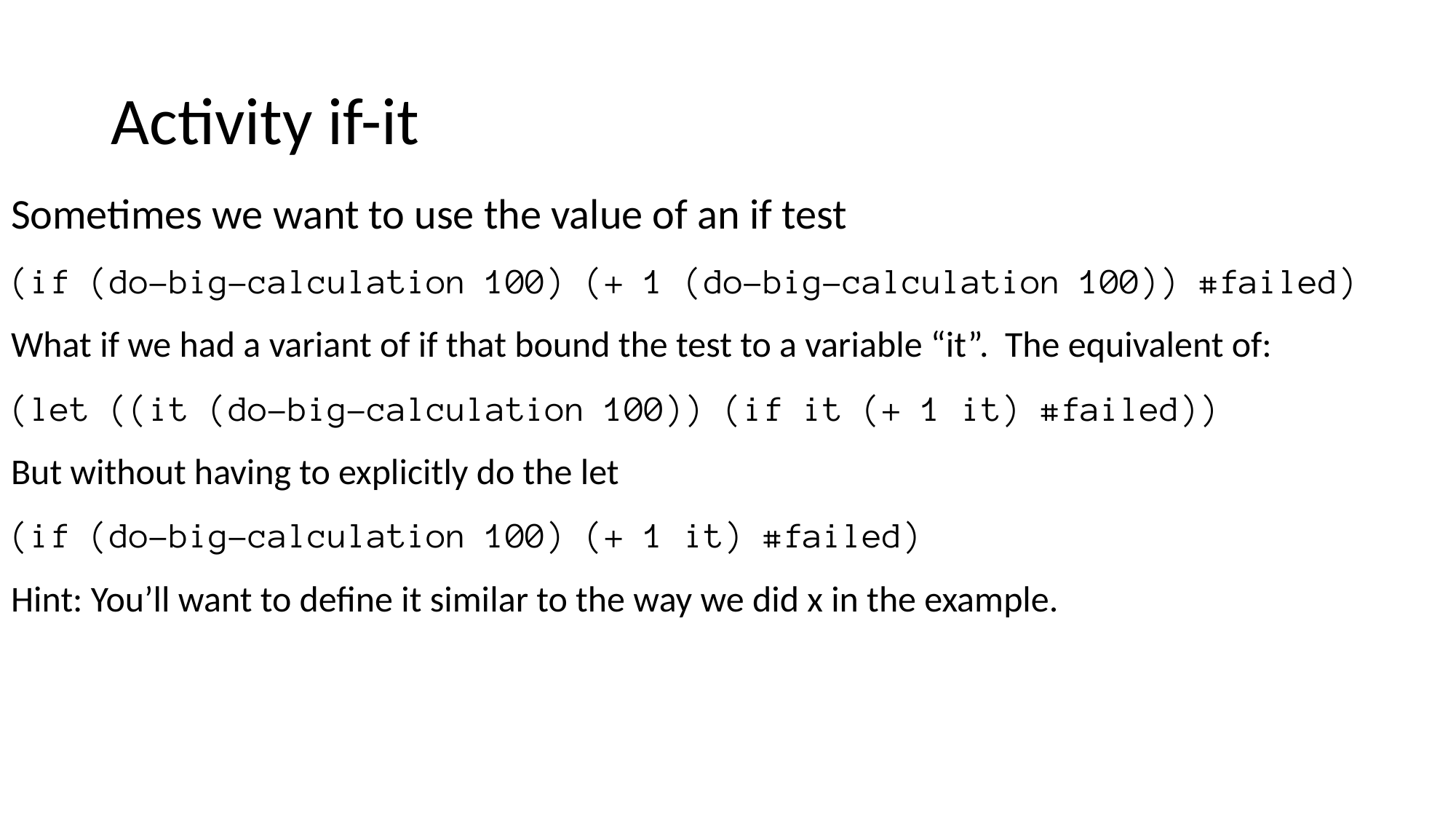

# Activity if-it
Sometimes we want to use the value of an if test
(if (do-big-calculation 100) (+ 1 (do-big-calculation 100)) #failed)
What if we had a variant of if that bound the test to a variable “it”.  The equivalent of:
(let ((it (do-big-calculation 100)) (if it (+ 1 it) #failed))
But without having to explicitly do the let
(if (do-big-calculation 100) (+ 1 it) #failed)
Hint: You’ll want to define it similar to the way we did x in the example.